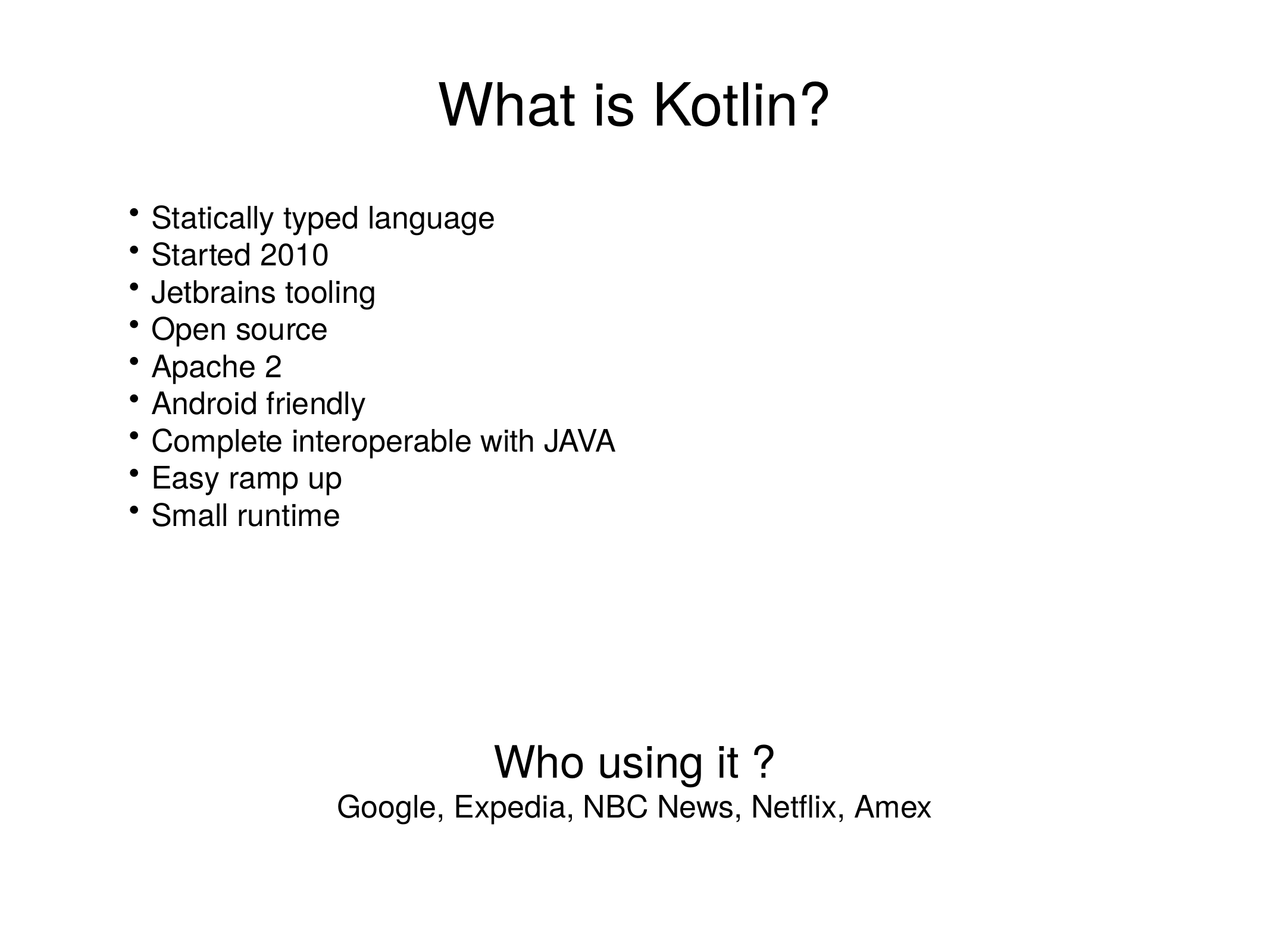

What is Kotlin?

Statically typed language
Started 2010
Jetbrains tooling
Open source
Apache 2
Android friendly
Complete interoperable with JAVA
Easy ramp up
Small runtime
Who using it ?
Google, Expedia, NBC News, Netflix, Amex